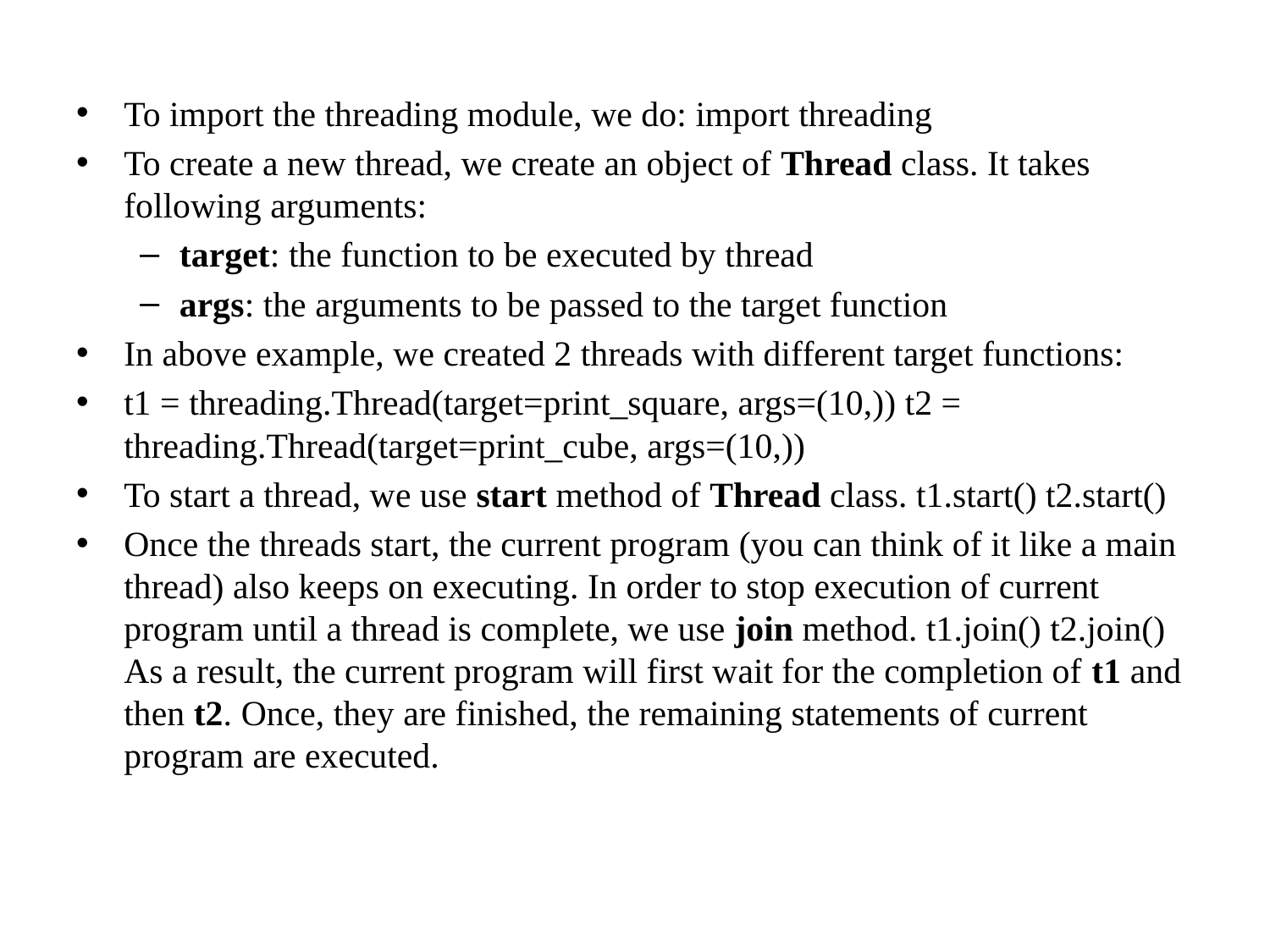

To import the threading module, we do: import threading
To create a new thread, we create an object of Thread class. It takes following arguments:
target: the function to be executed by thread
args: the arguments to be passed to the target function
In above example, we created 2 threads with different target functions:
t1 = threading.Thread(target=print_square, args=(10,)) t2 = threading.Thread(target=print_cube, args=(10,))
To start a thread, we use start method of Thread class. t1.start() t2.start()
Once the threads start, the current program (you can think of it like a main thread) also keeps on executing. In order to stop execution of current program until a thread is complete, we use join method. t1.join() t2.join() As a result, the current program will first wait for the completion of t1 and then t2. Once, they are finished, the remaining statements of current program are executed.